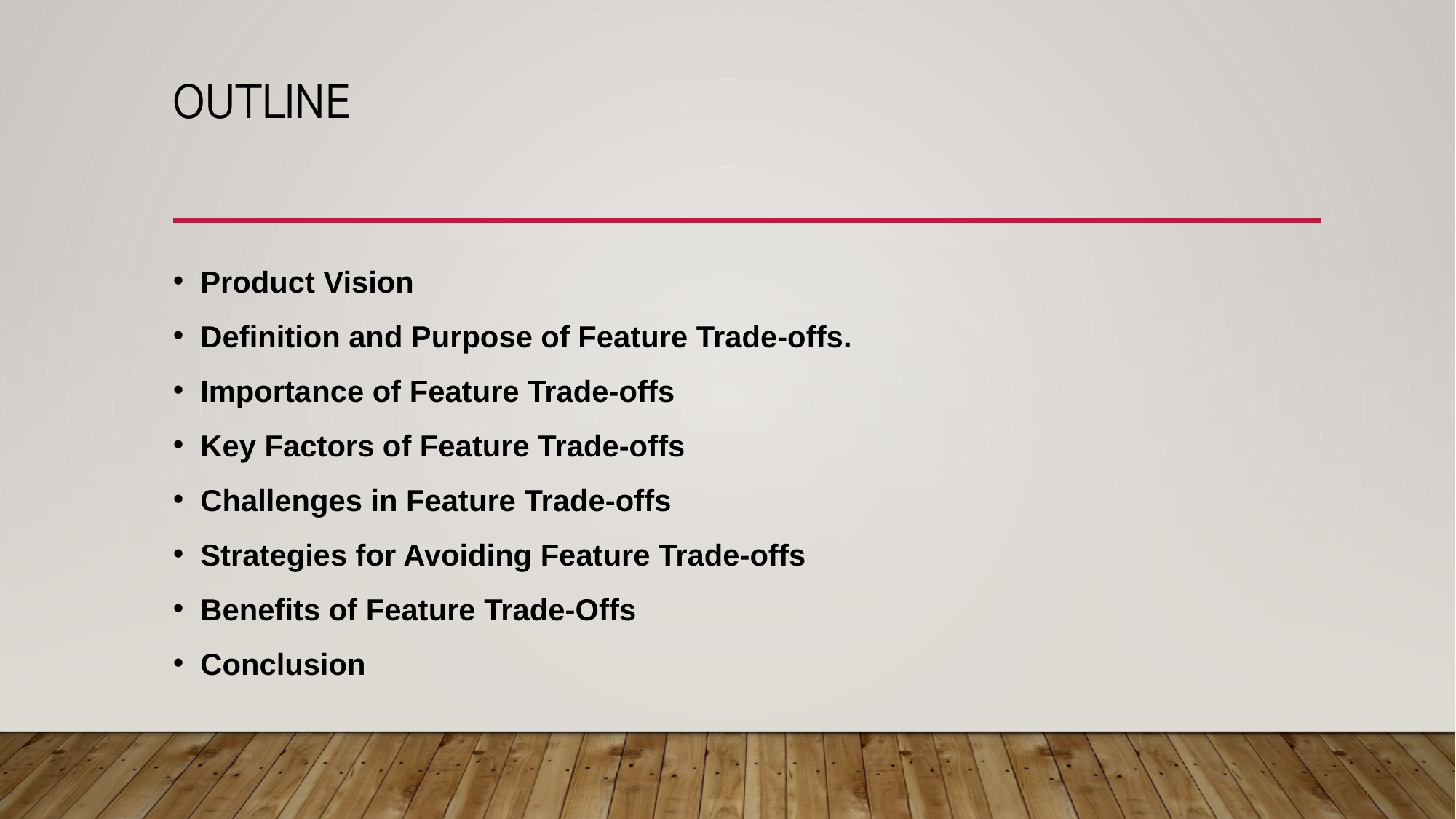

# outline

Product Vision
Definition and Purpose of Feature Trade-offs.
Importance of Feature Trade-offs
Key Factors of Feature Trade-offs
Challenges in Feature Trade-offs
Strategies for Avoiding Feature Trade-offs
Benefits of Feature Trade-Offs
Conclusion